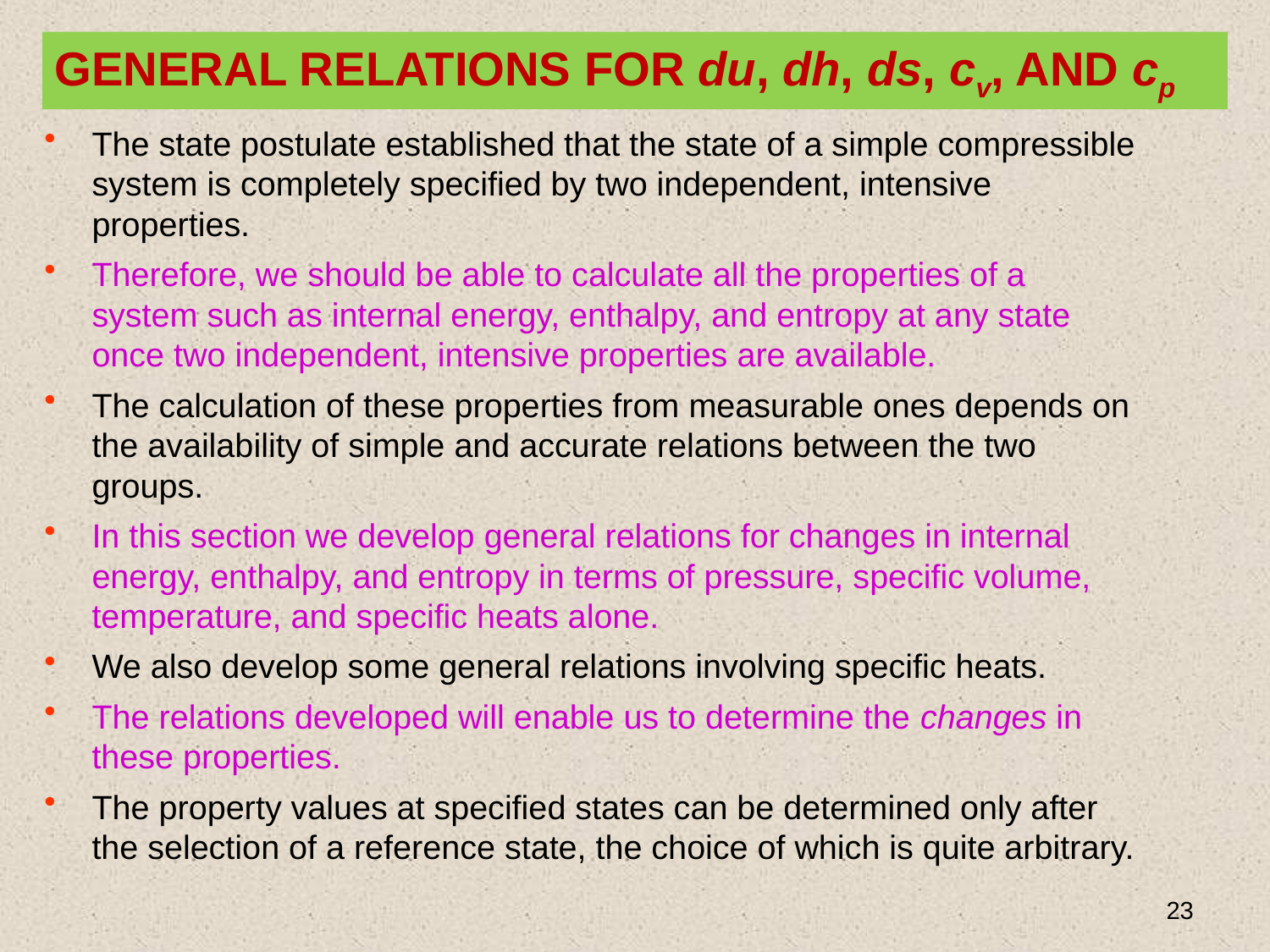

GENERAL RELATIONS FOR du, dh, ds, cv, AND cp
The state postulate established that the state of a simple compressible system is completely specified by two independent, intensive properties.
Therefore, we should be able to calculate all the properties of a system such as internal energy, enthalpy, and entropy at any state once two independent, intensive properties are available.
The calculation of these properties from measurable ones depends on the availability of simple and accurate relations between the two groups.
In this section we develop general relations for changes in internal energy, enthalpy, and entropy in terms of pressure, specific volume, temperature, and specific heats alone.
We also develop some general relations involving specific heats.
The relations developed will enable us to determine the changes in these properties.
The property values at specified states can be determined only after the selection of a reference state, the choice of which is quite arbitrary.
23